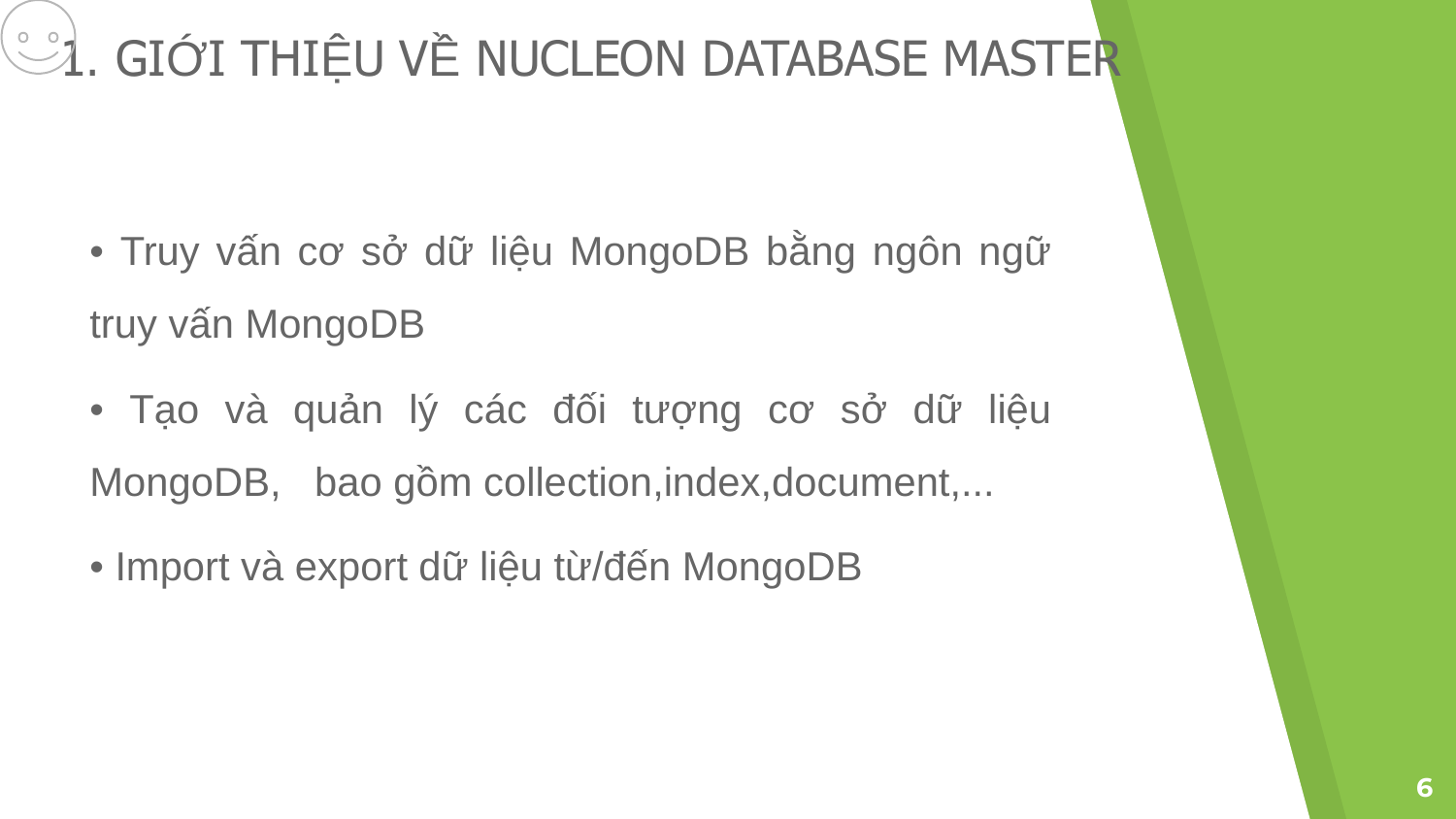

1. GIỚI THIỆU VỀ NUCLEON DATABASE MASTER
• Truy vấn cơ sở dữ liệu MongoDB bằng ngôn ngữ truy vấn MongoDB
• Tạo và quản lý các đối tượng cơ sở dữ liệu MongoDB,   bao gồm collection,index,document,...
• Import và export dữ liệu từ/đến MongoDB

6